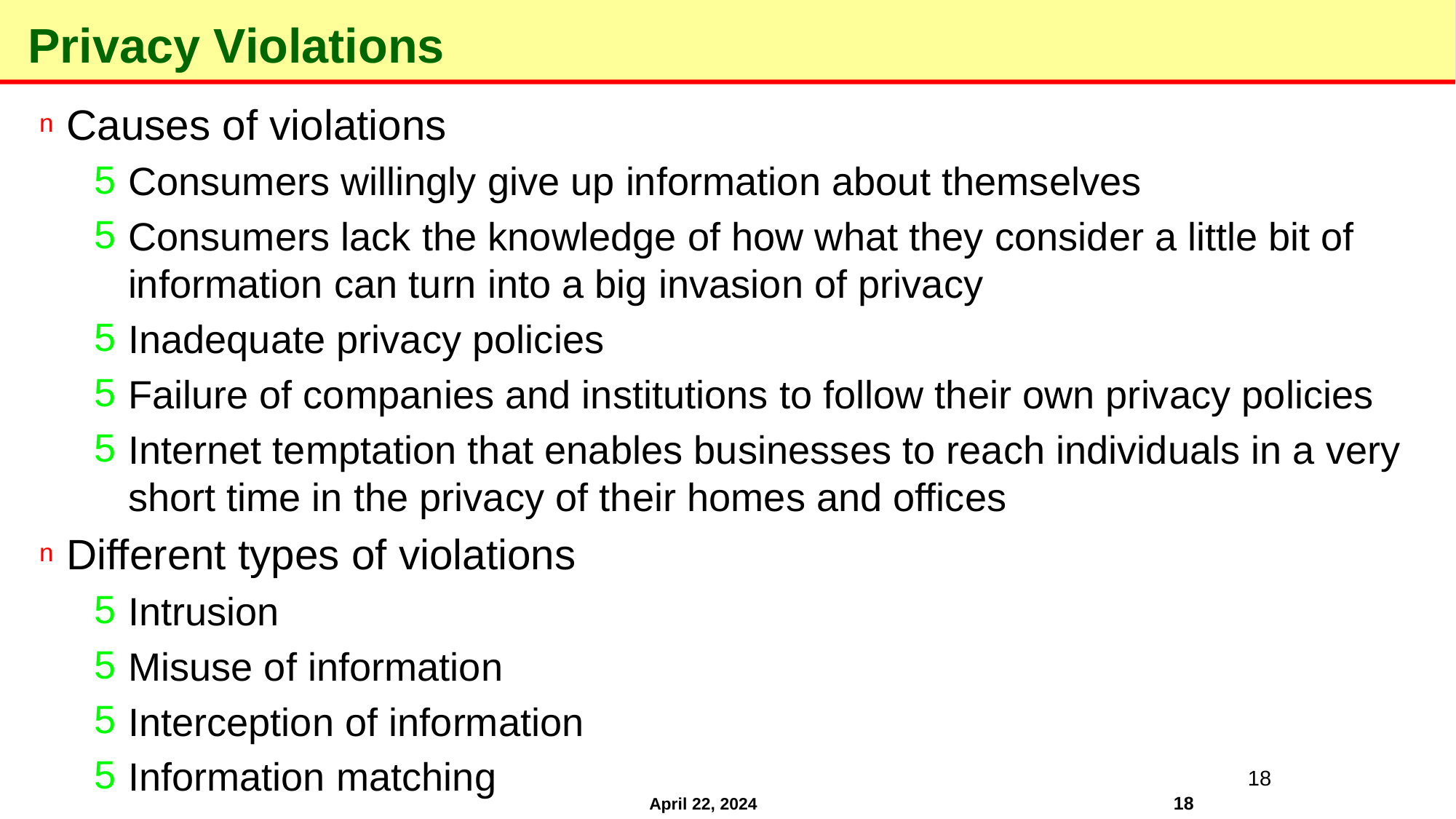

# Privacy Violations
Causes of violations
Consumers willingly give up information about themselves
Consumers lack the knowledge of how what they consider a little bit of information can turn into a big invasion of privacy
Inadequate privacy policies
Failure of companies and institutions to follow their own privacy policies
Internet temptation that enables businesses to reach individuals in a very short time in the privacy of their homes and offices
Different types of violations
Intrusion
Misuse of information
Interception of information
Information matching
18